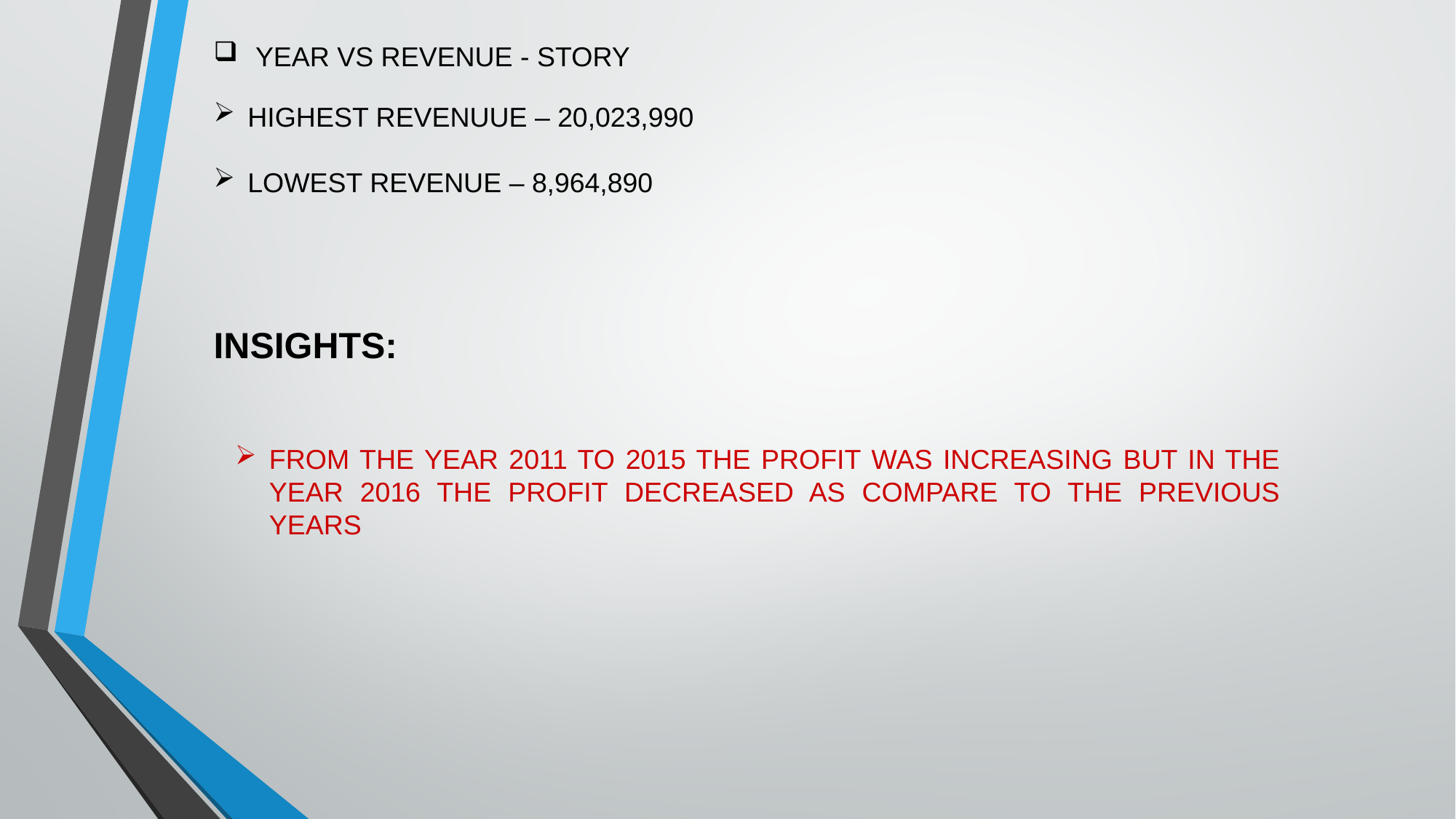

YEAR VS REVENUE - STORY
HIGHEST REVENUUE – 20,023,990

LOWEST REVENUE – 8,964,890

INSIGHTS:
FROM THE YEAR 2011 TO 2015 THE PROFIT WAS INCREASING BUT IN THE YEAR 2016 THE PROFIT DECREASED AS COMPARE TO THE PREVIOUS YEARS